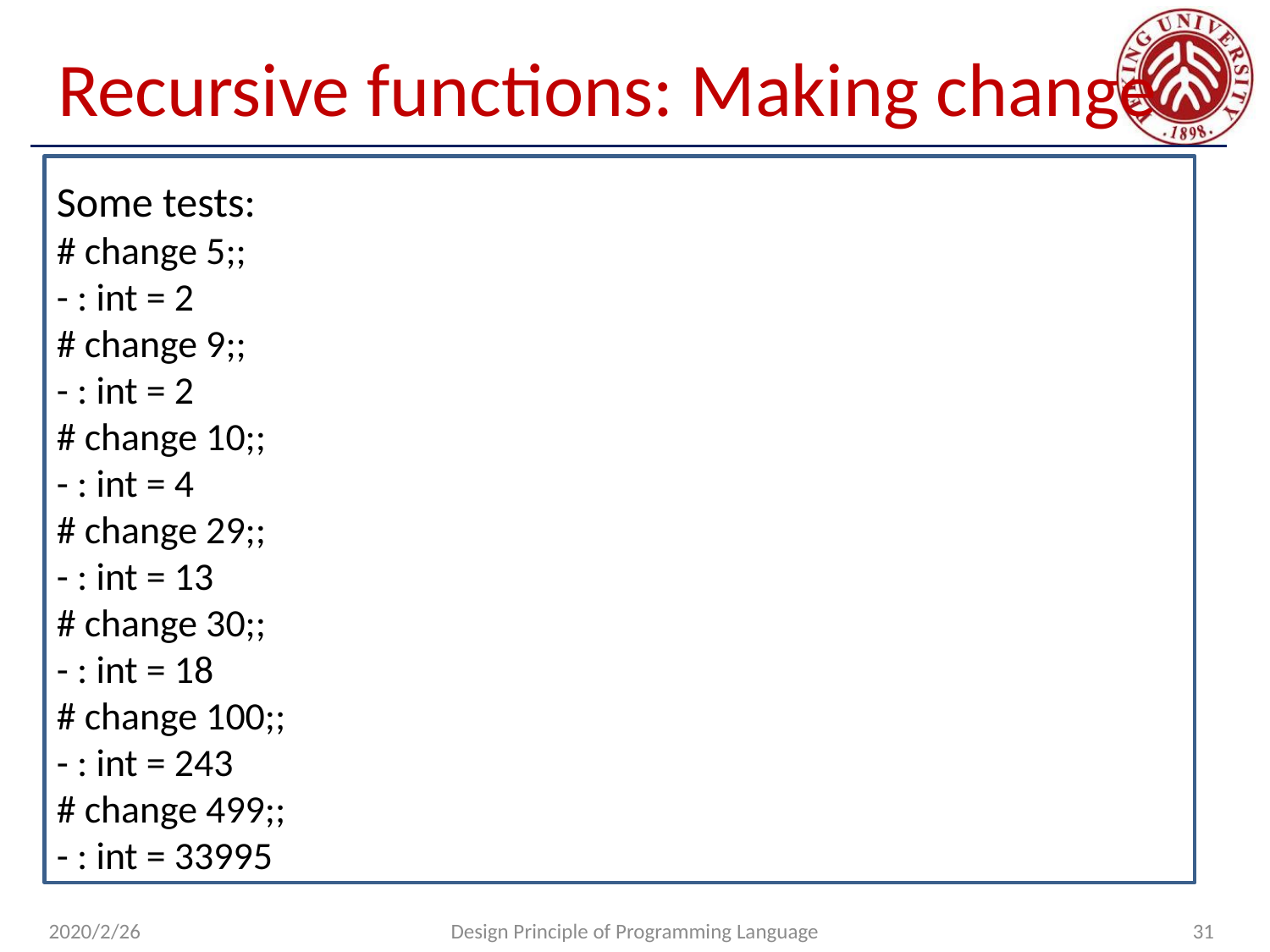

# Recursive functions: Making change

Some tests:
# change 5;;
- : int = 2
# change 9;;
- : int = 2
# change 10;;
- : int = 4
# change 29;;
- : int = 13
# change 30;;
- : int = 18
# change 100;;
- : int = 243
# change 499;;
- : int = 33995
2020/2/26
Design Principle of Programming Language
31